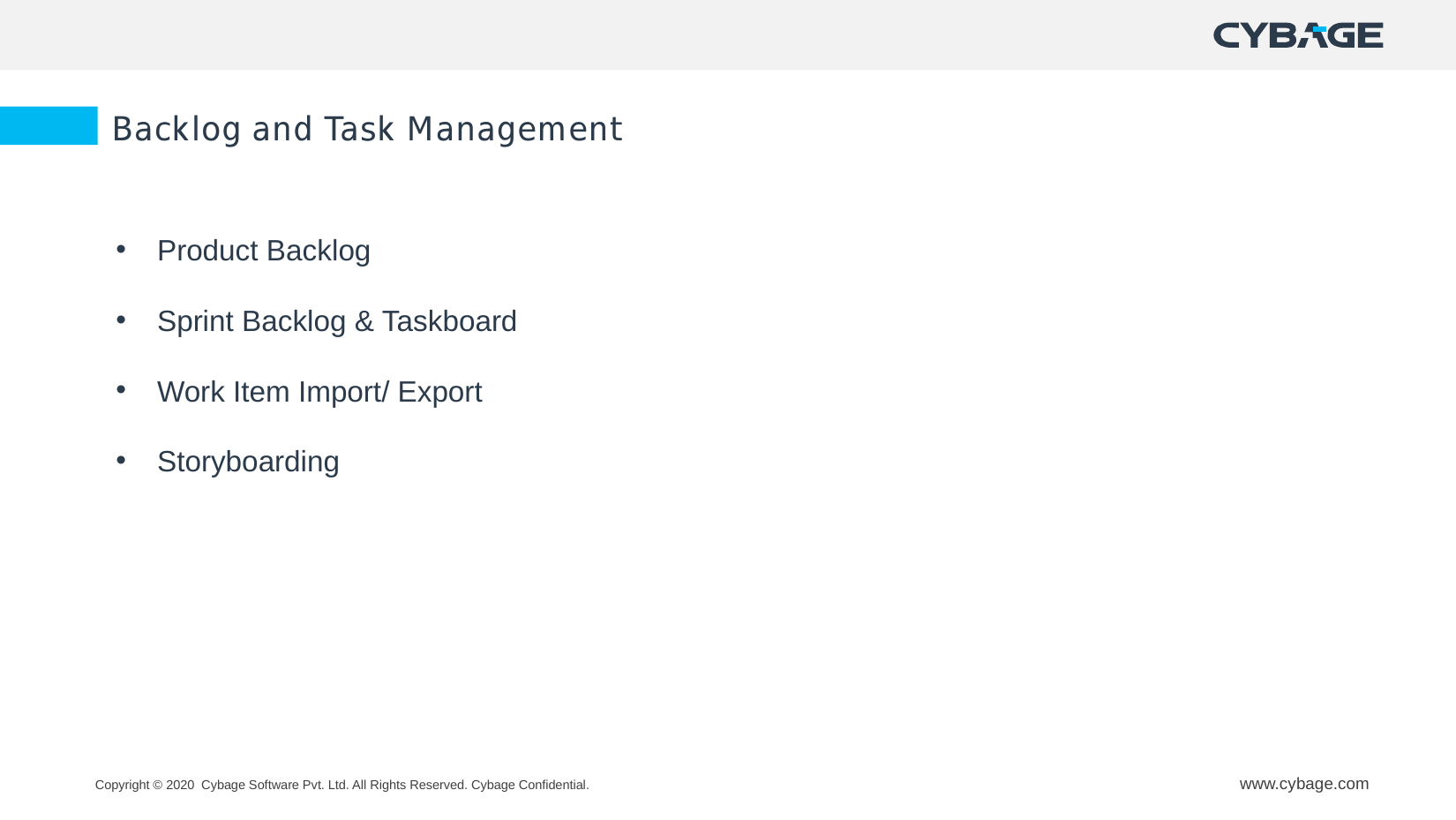

Backlog and Task Management

Product Backlog
Sprint Backlog & Taskboard
Work Item Import/ Export
Storyboarding